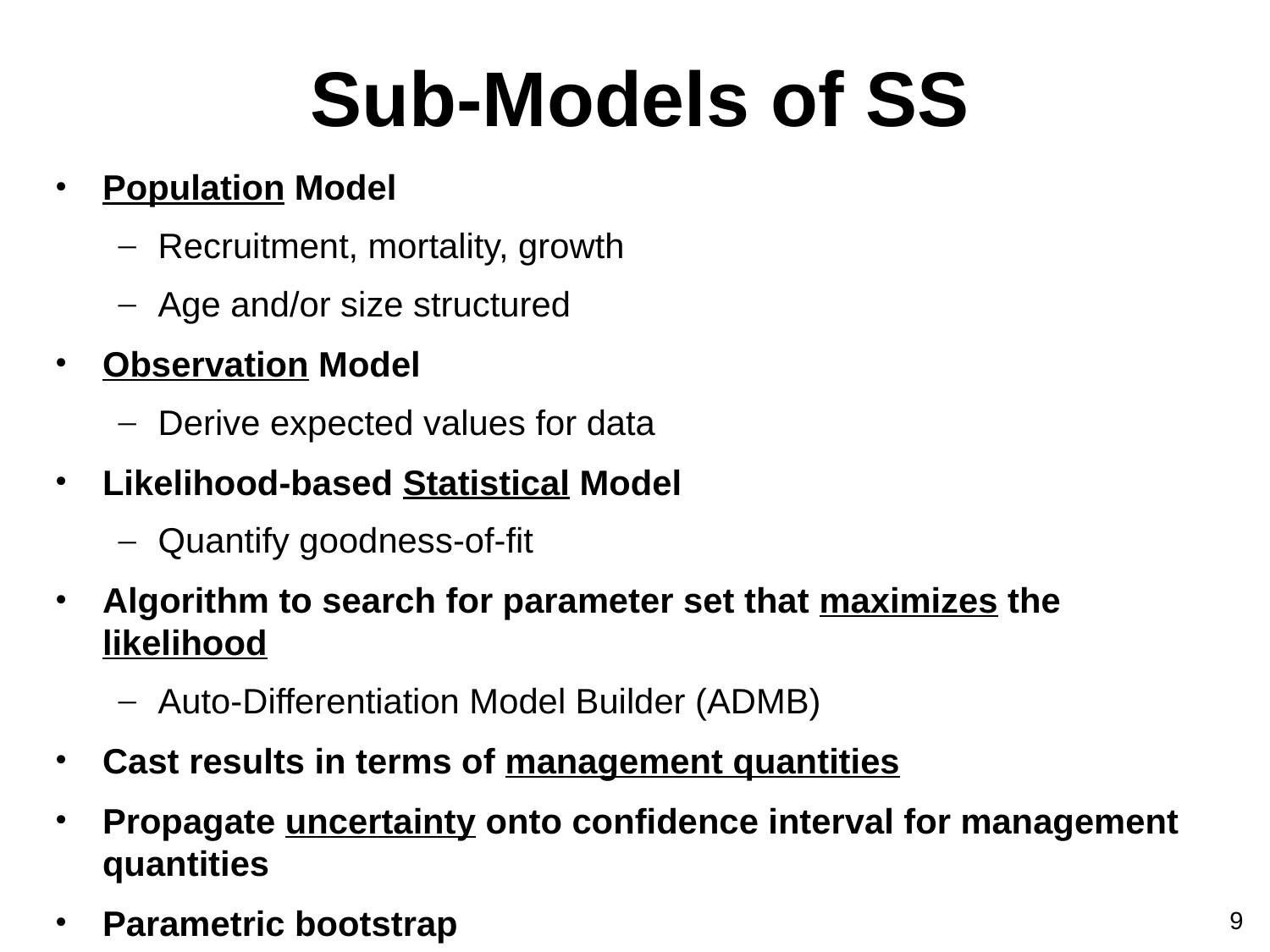

# Sub-Models of SS
Population Model
Recruitment, mortality, growth
Age and/or size structured
Observation Model
Derive expected values for data
Likelihood-based Statistical Model
Quantify goodness-of-fit
Algorithm to search for parameter set that maximizes the likelihood
Auto-Differentiation Model Builder (ADMB)
Cast results in terms of management quantities
Propagate uncertainty onto confidence interval for management quantities
Parametric bootstrap
9